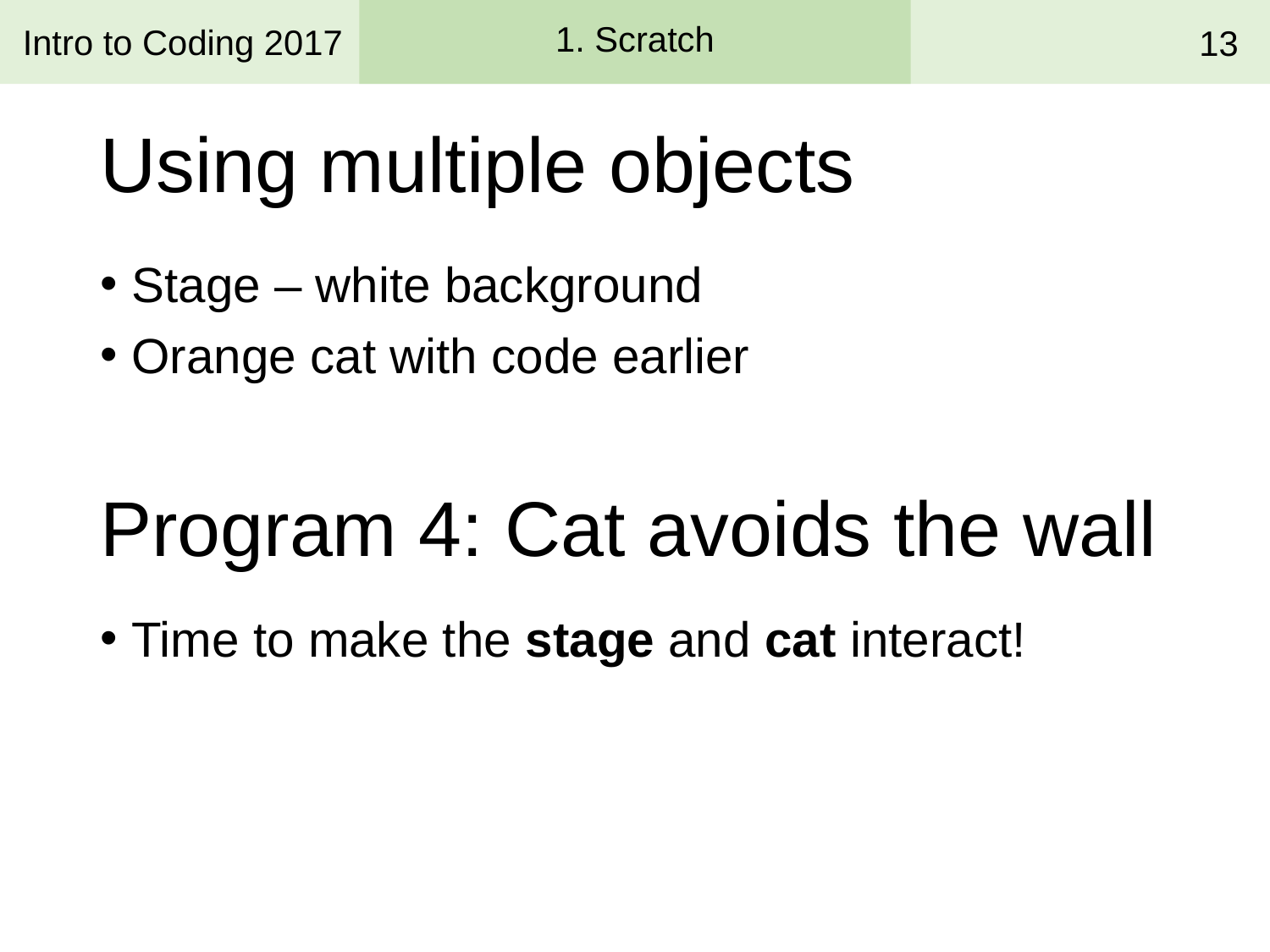

1. Scratch
13
# Using multiple objects
Stage – white background
Orange cat with code earlier

Time to make the stage and cat interact!
Program 4: Cat avoids the wall